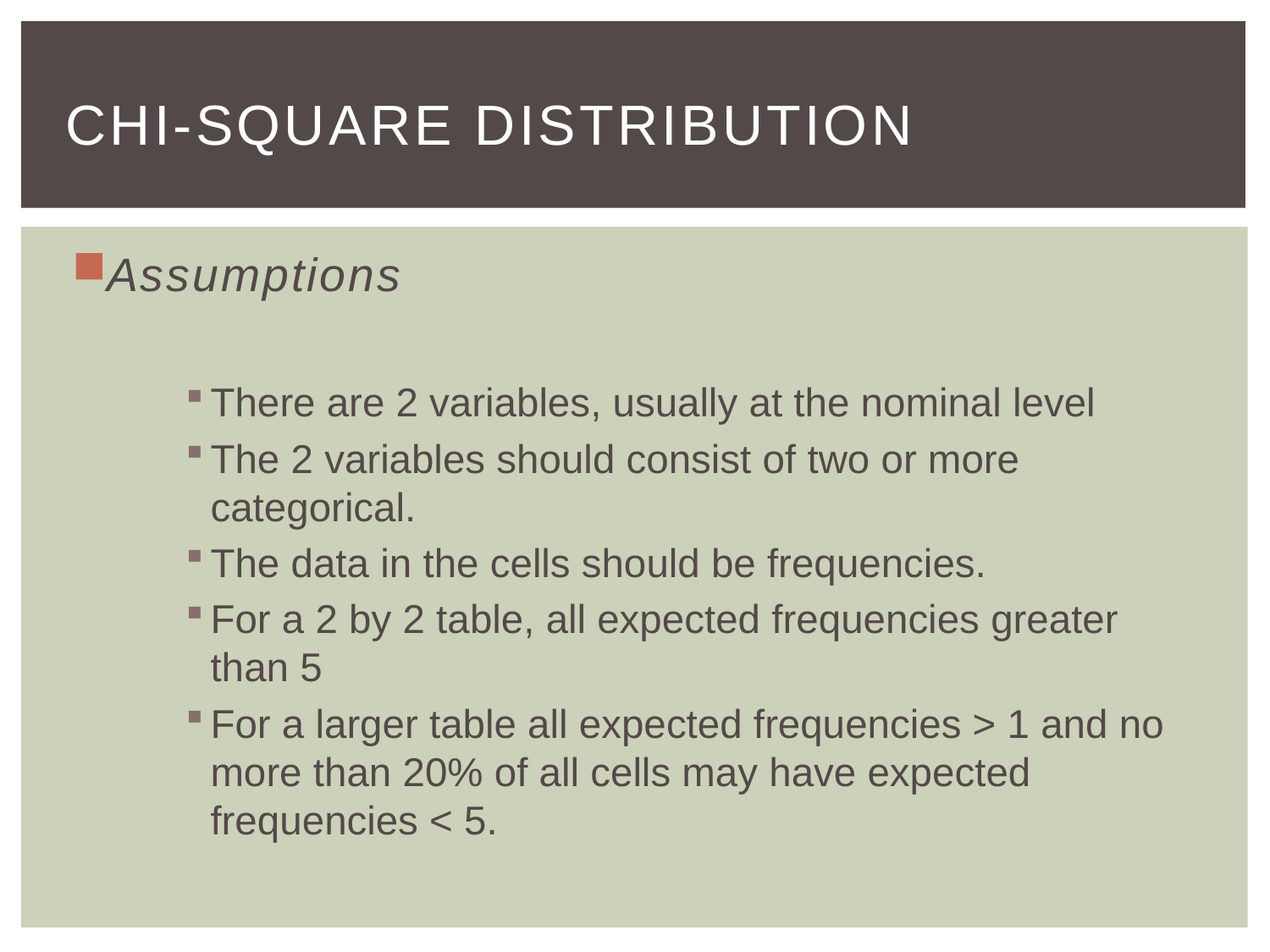

# Chi-Square Distribution
Assumptions

There are 2 variables, usually at the nominal level
The 2 variables should consist of two or more categorical.
The data in the cells should be frequencies.
For a 2 by 2 table, all expected frequencies greater than 5
For a larger table all expected frequencies > 1 and no more than 20% of all cells may have expected frequencies < 5.